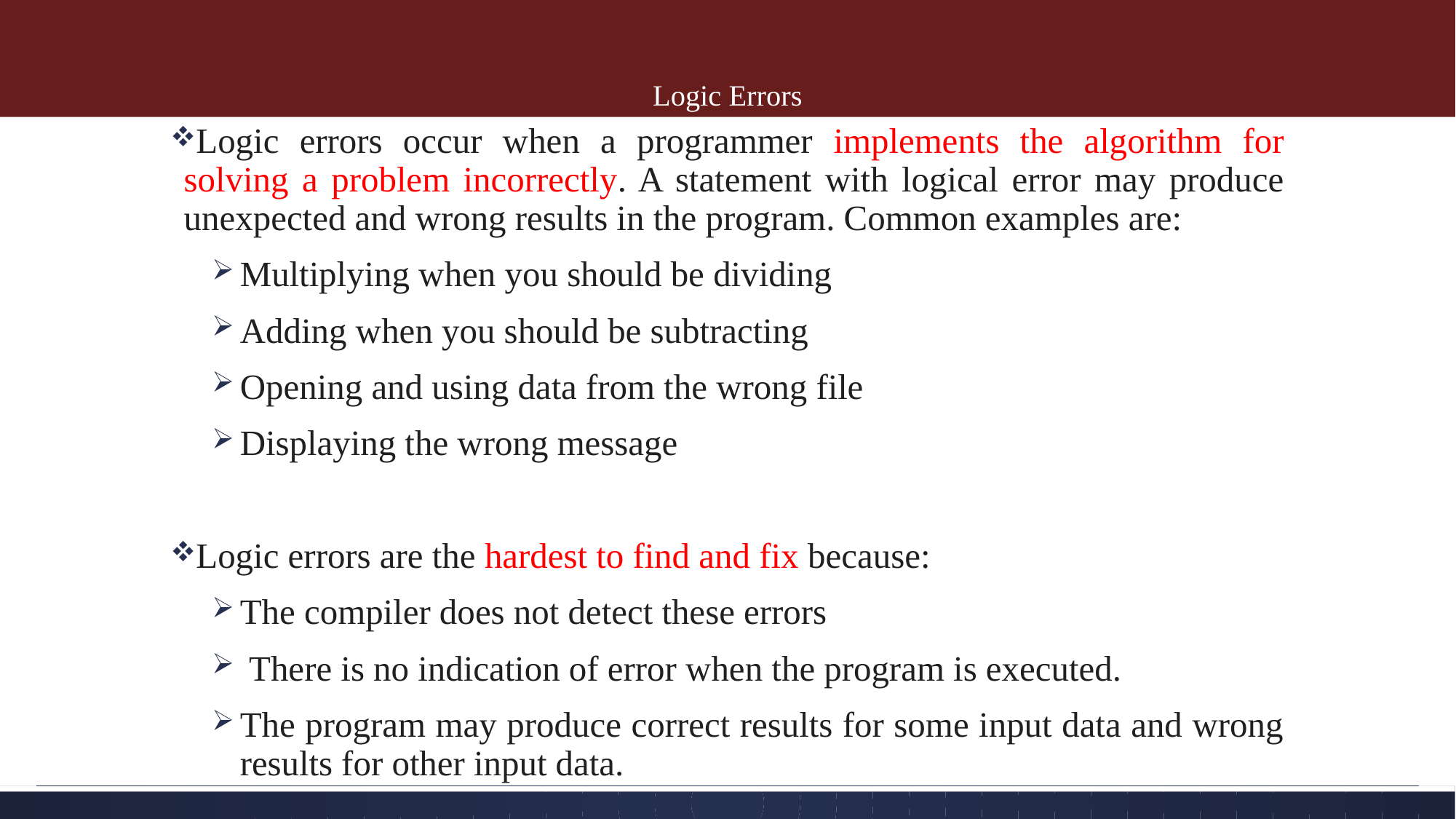

# Logic Errors
Logic errors occur when a programmer implements the algorithm for solving a problem incorrectly. A statement with logical error may produce unexpected and wrong results in the program. Common examples are:
Multiplying when you should be dividing
Adding when you should be subtracting
Opening and using data from the wrong file
Displaying the wrong message

Logic errors are the hardest to find and fix because:
The compiler does not detect these errors
 There is no indication of error when the program is executed.
The program may produce correct results for some input data and wrong results for other input data.